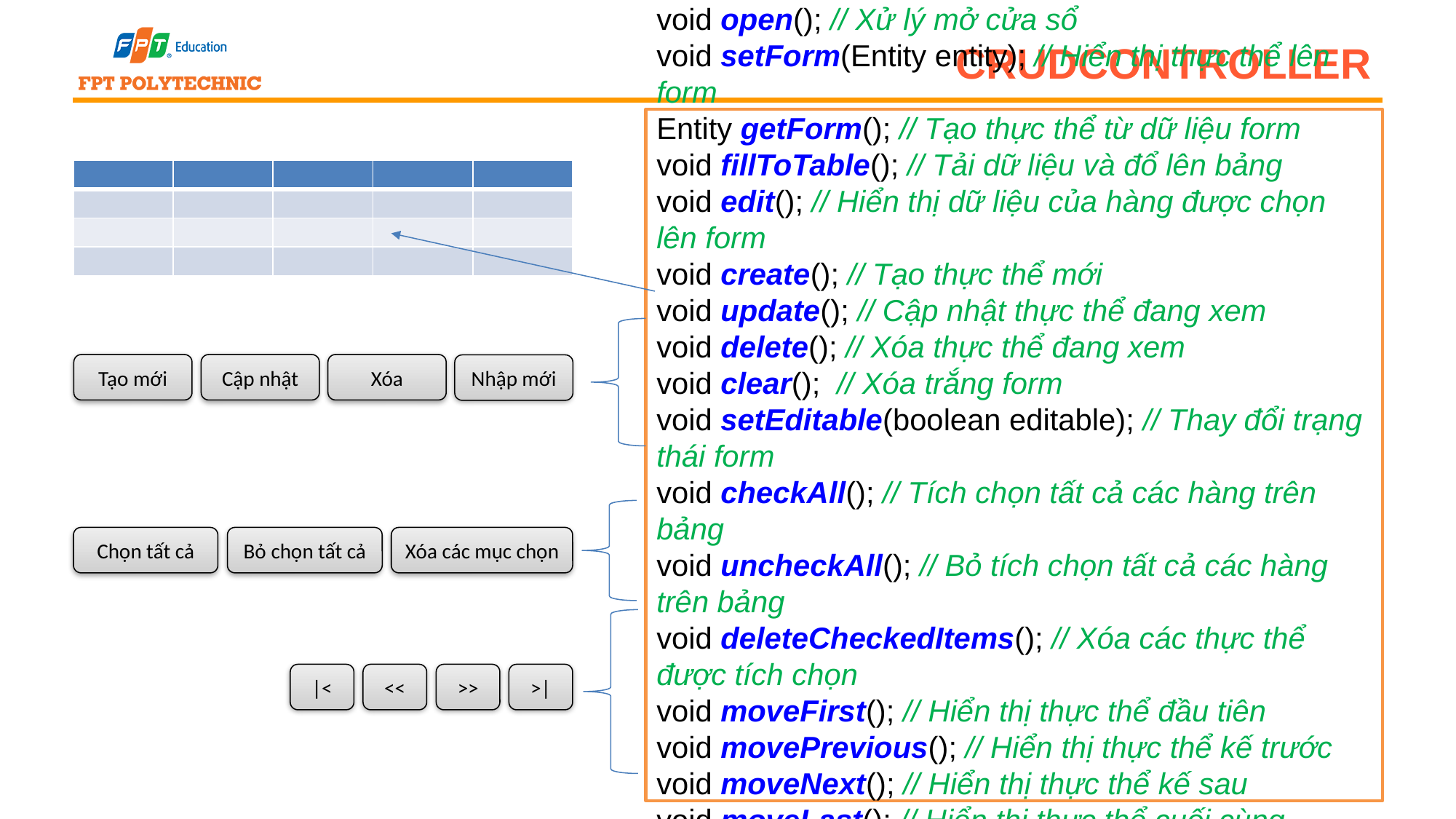

# CrudController
void open(); // Xử lý mở cửa sổ
void setForm(Entity entity); // Hiển thị thực thể lên form
Entity getForm(); // Tạo thực thể từ dữ liệu form
void fillToTable(); // Tải dữ liệu và đổ lên bảng
void edit(); // Hiển thị dữ liệu của hàng được chọn lên form
void create(); // Tạo thực thể mới
void update(); // Cập nhật thực thể đang xem
void delete(); // Xóa thực thể đang xem
void clear();  // Xóa trắng form
void setEditable(boolean editable); // Thay đổi trạng thái form
void checkAll(); // Tích chọn tất cả các hàng trên bảng
void uncheckAll(); // Bỏ tích chọn tất cả các hàng trên bảng
void deleteCheckedItems(); // Xóa các thực thể được tích chọn
void moveFirst(); // Hiển thị thực thể đầu tiên
void movePrevious(); // Hiển thị thực thể kế trước
void moveNext(); // Hiển thị thực thể kế sau
void moveLast(); // Hiển thị thực thể cuối cùng
void moveTo(int rowIndex); // Hiển thị thực thể tại vị trí

|  |  |  |  |  |
| --- | --- | --- | --- | --- |
|  |  |  |  |  |
|  |  |  |  |  |
|  |  |  |  |  |

Tạo mới
Cập nhật
Xóa
Nhập mới

Chọn tất cả
Bỏ chọn tất cả
Xóa các mục chọn

|<
<<
>>
>|